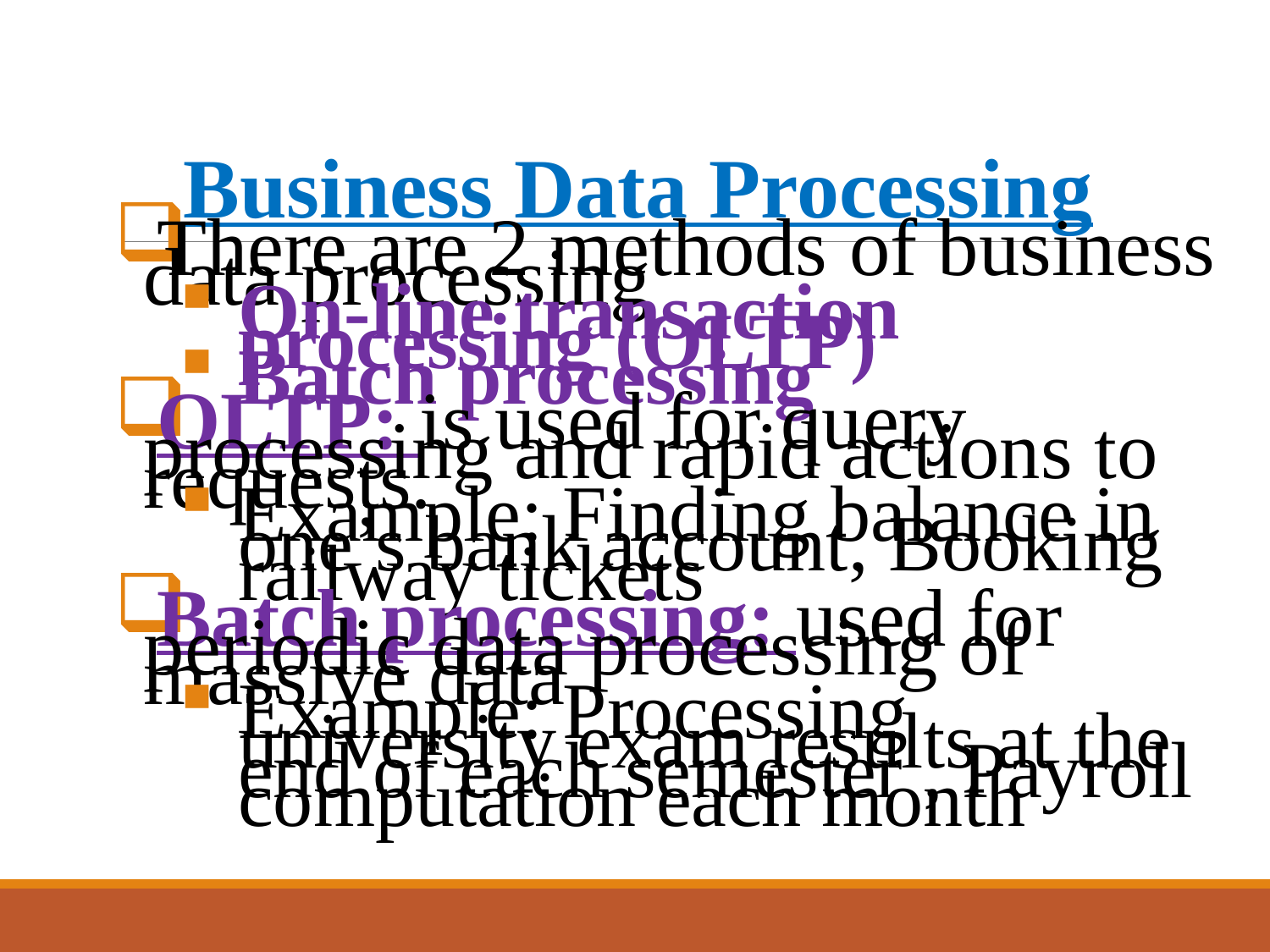

# Business Data Processing
There are 2 methods of business data processing
On-line transaction processing (OLTP)
Batch processing
OLTP: is used for query processing and rapid actions to requests.
Example: Finding balance in one’s bank account, Booking railway tickets
Batch processing: used for periodic data processing of massive data
Example: Processing university exam results at the end of each semester , Payroll computation each month